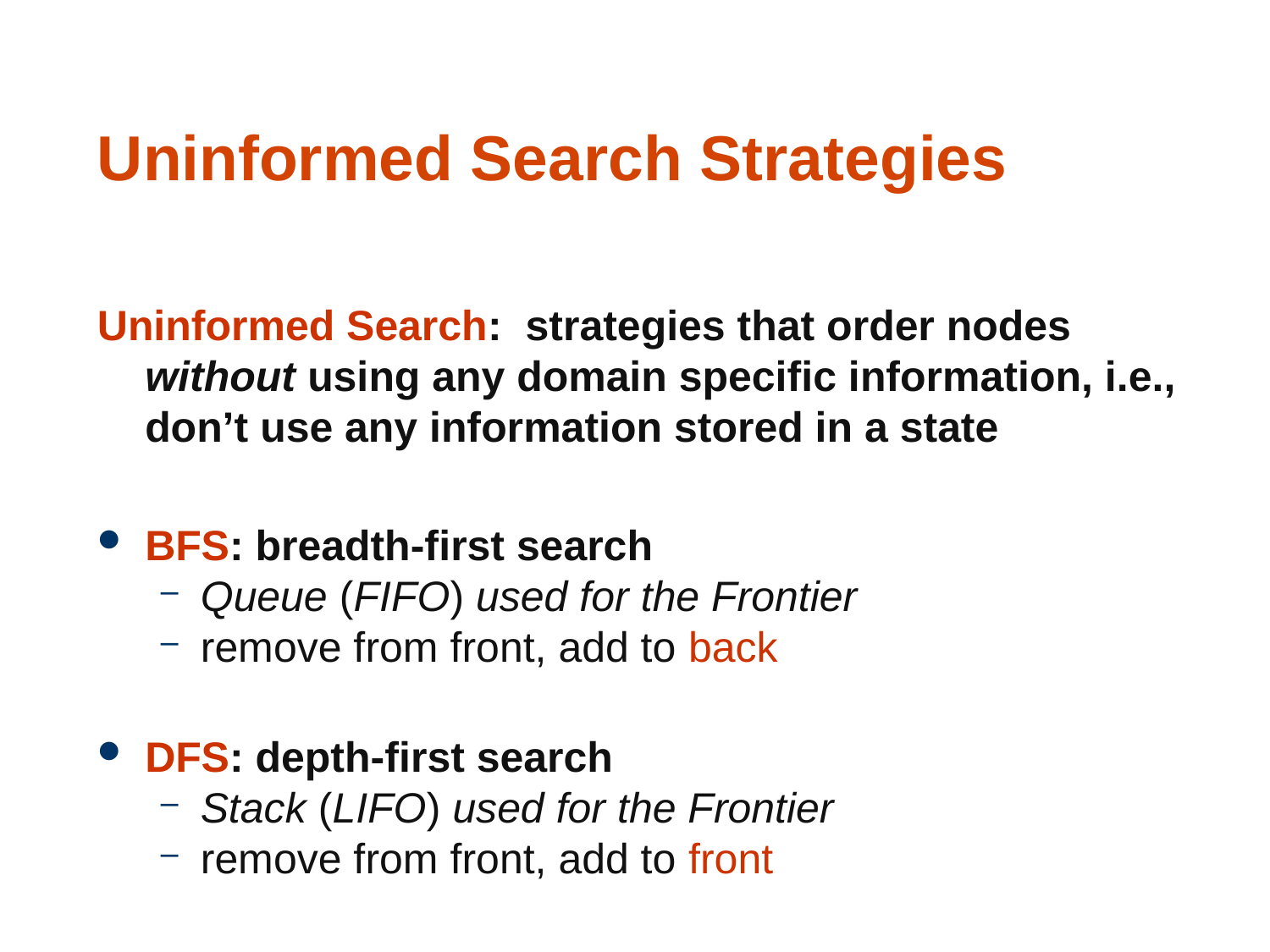

45
# Uninformed Search Strategies

Uninformed Search:  strategies that order nodes without using any domain specific information, i.e., don’t use any information stored in a state

BFS: breadth-first search
Queue (FIFO) used for the Frontier
remove from front, add to back

DFS: depth-first search
Stack (LIFO) used for the Frontier
remove from front, add to front